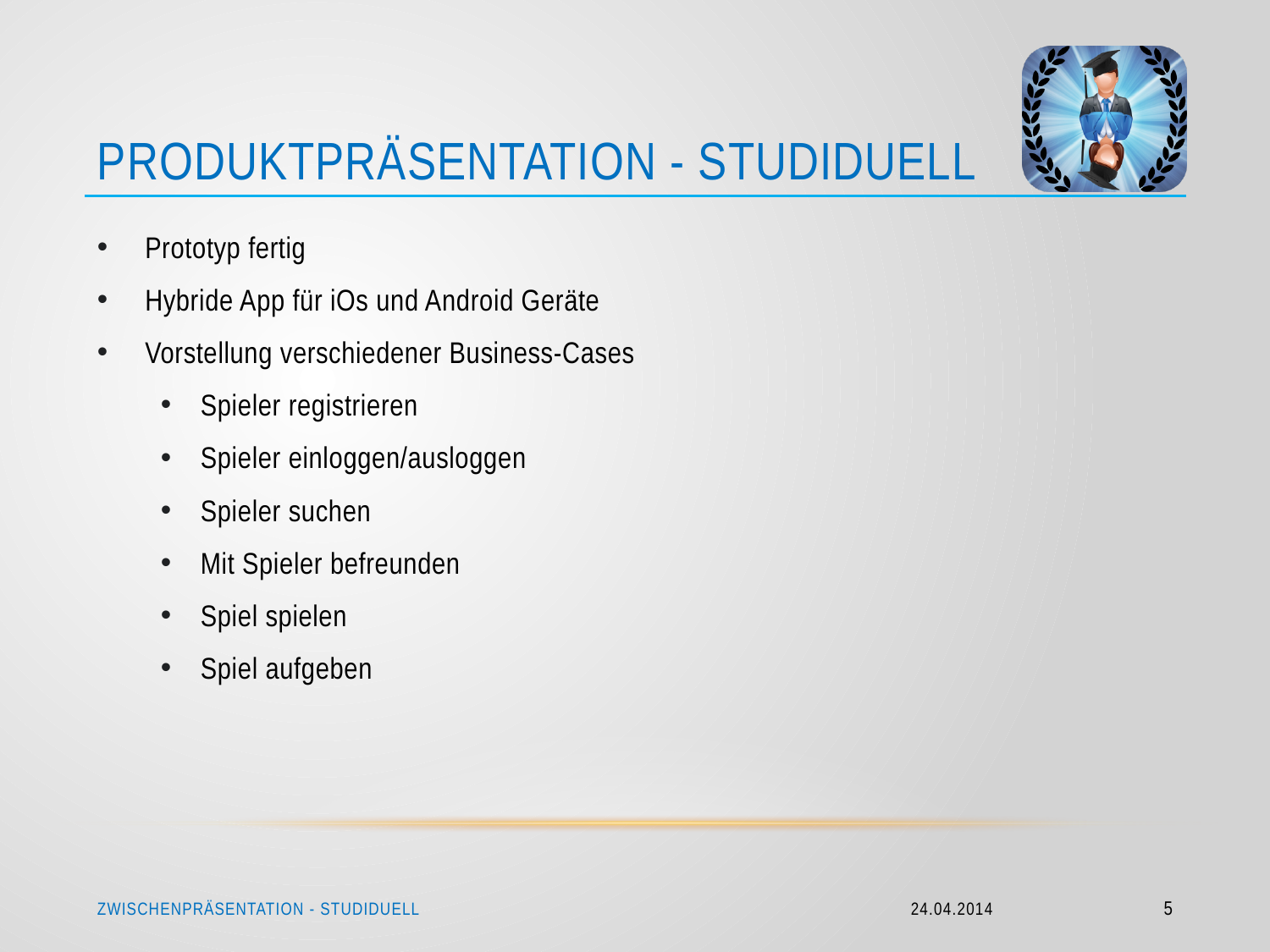

# Produktpräsentation - Studiduell
Prototyp fertig
Hybride App für iOs und Android Geräte
Vorstellung verschiedener Business-Cases
Spieler registrieren
Spieler einloggen/ausloggen
Spieler suchen
Mit Spieler befreunden
Spiel spielen
Spiel aufgeben

Zwischenpräsentation - Studiduell
24.04.2014
5